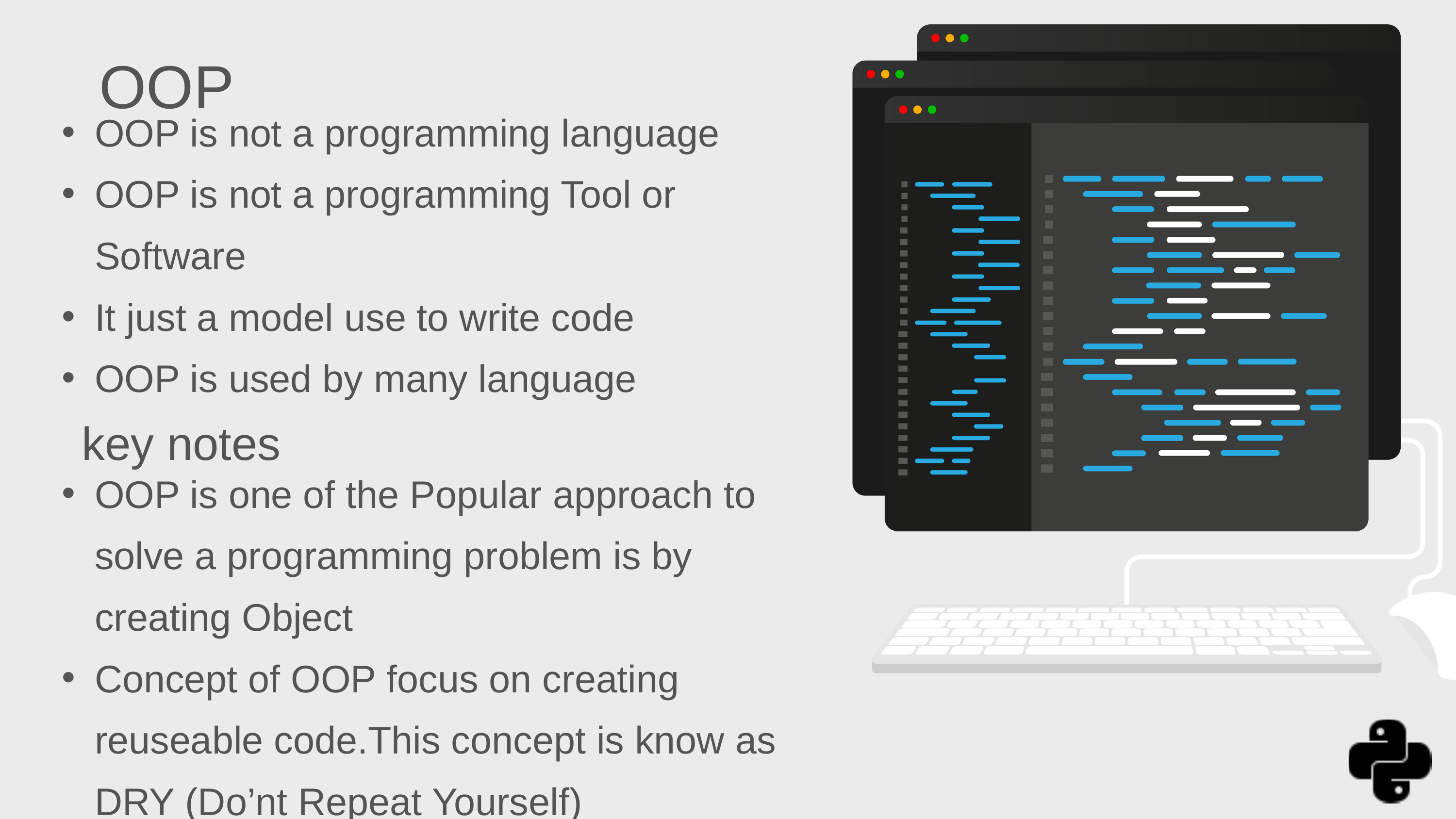

OOP
OOP is not a programming language
OOP is not a programming Tool or Software
It just a model use to write code
OOP is used by many language
key notes
OOP is one of the Popular approach to solve a programming problem is by creating Object
Concept of OOP focus on creating reuseable code.This concept is know as DRY (Do’nt Repeat Yourself)